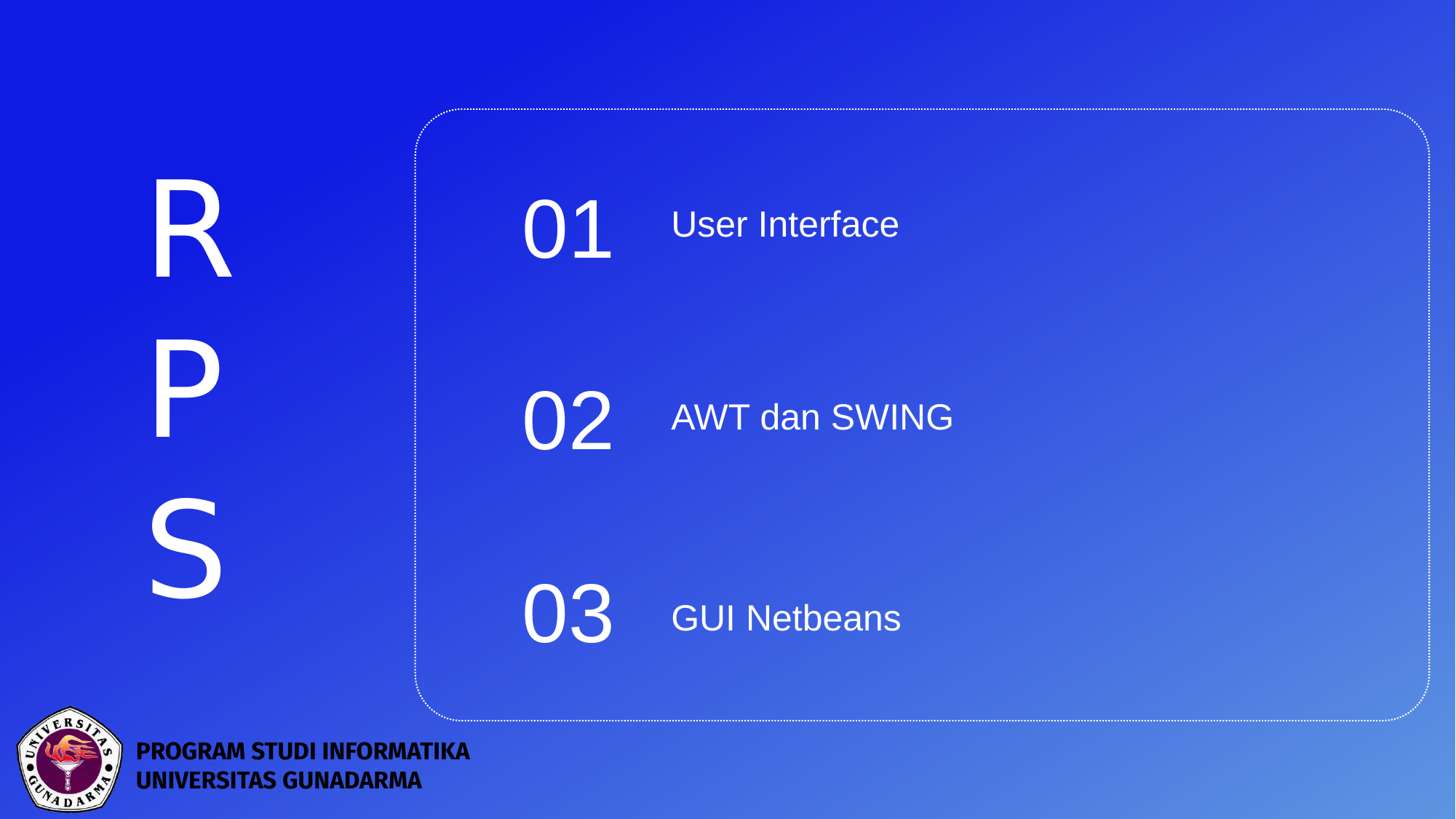

RPS
01
User Interface
02
AWT dan SWING
03
GUI Netbeans